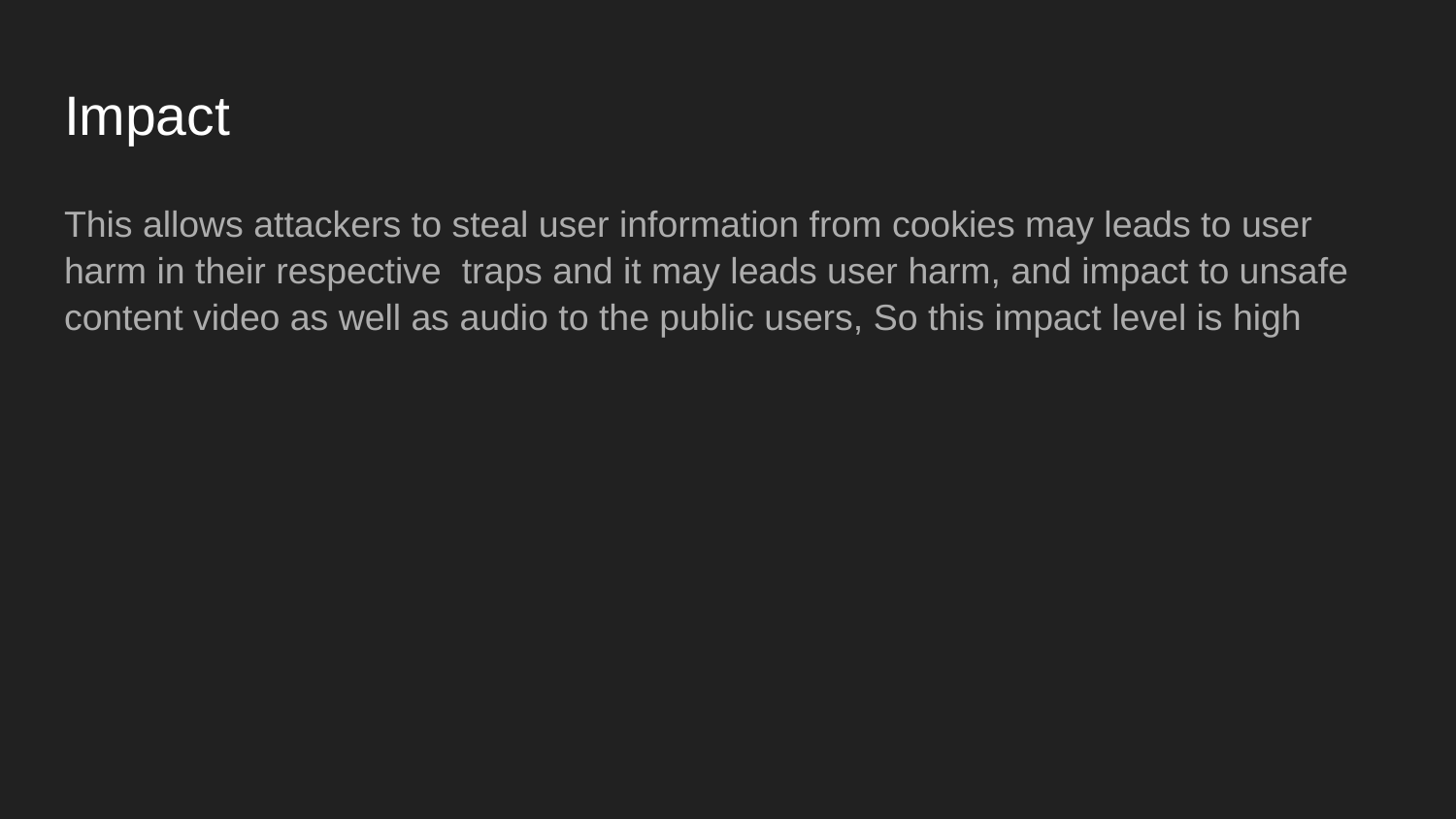

# Impact
This allows attackers to steal user information from cookies may leads to user harm in their respective  traps and it may leads user harm, and impact to unsafe content video as well as audio to the public users, So this impact level is high